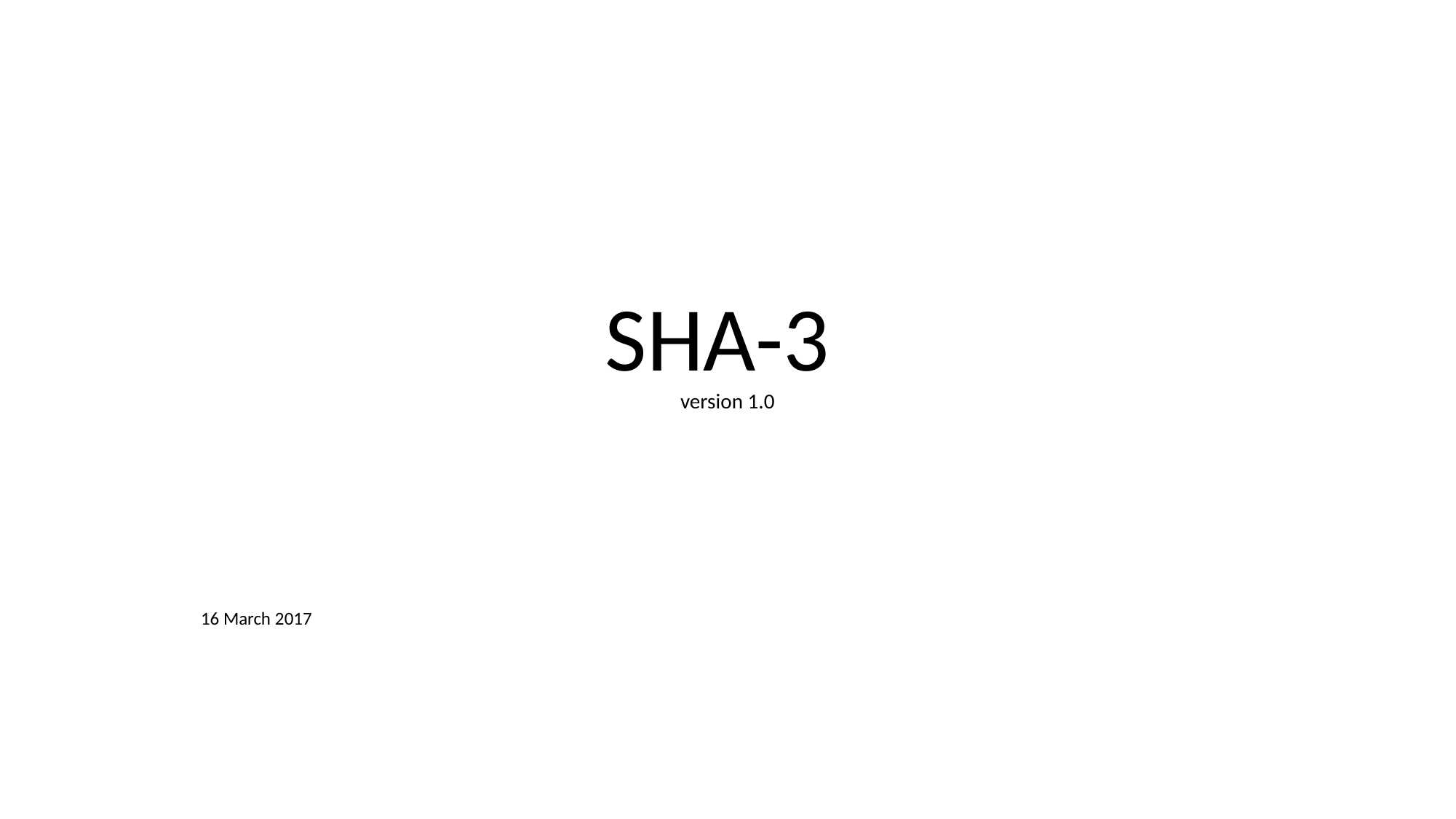

# SHA-3 version 1.0
16 March 2017